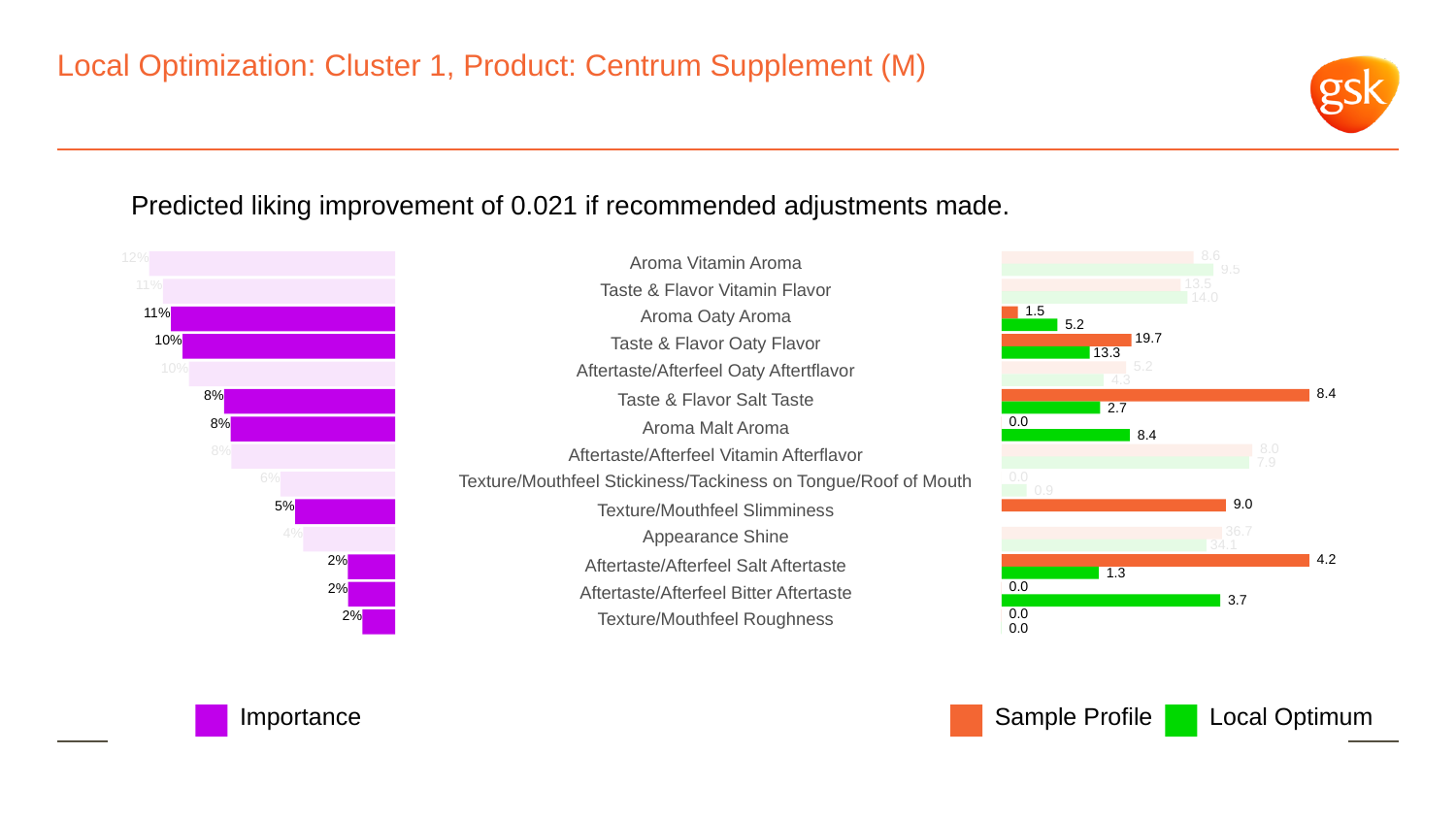

# Local Optimization: Cluster 1, Product: Centrum Supplement (M)

Predicted liking improvement of 0.021 if recommended adjustments made.

  8.6
12%
Aroma Vitamin Aroma

  9.5

 13.5
11%
Taste & Flavor Vitamin Flavor

 14.0

  1.5
11%
Aroma Oaty Aroma

  5.2

 19.7
10%
Taste & Flavor Oaty Flavor

 13.3

  5.2
10%
Aftertaste/Afterfeel Oaty Aftertflavor

  4.3

  8.4
8%
Taste & Flavor Salt Taste

  2.7

  0.0
8%
Aroma Malt Aroma

  8.4

  8.0
8%
Aftertaste/Afterfeel Vitamin Afterflavor

  7.9

  0.0
6%
Texture/Mouthfeel Stickiness/Tackiness on Tongue/Roof of Mouth

  0.9

  9.0
5%
Texture/Mouthfeel Slimminess

 36.7
4%
Appearance Shine

 34.1

  4.2
2%
Aftertaste/Afterfeel Salt Aftertaste

  1.3

  0.0
2%
Aftertaste/Afterfeel Bitter Aftertaste

  3.7

  0.0
2%
Texture/Mouthfeel Roughness

  0.0

Local Optimum
Sample Profile
Importance